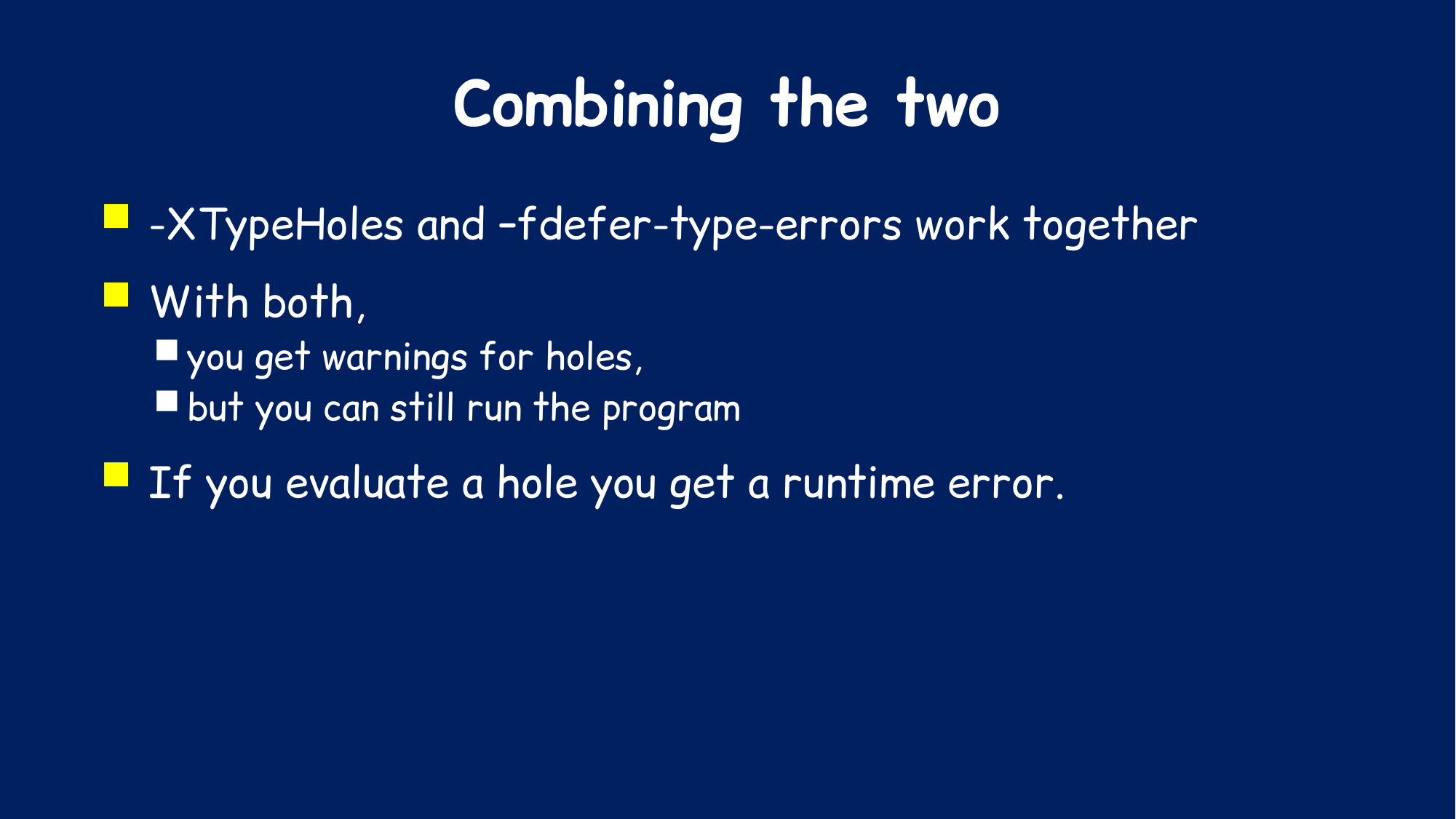

# Combining the two
-XTypeHoles and –fdefer-type-errors work together
With both,
you get warnings for holes,
but you can still run the program
If you evaluate a hole you get a runtime error.